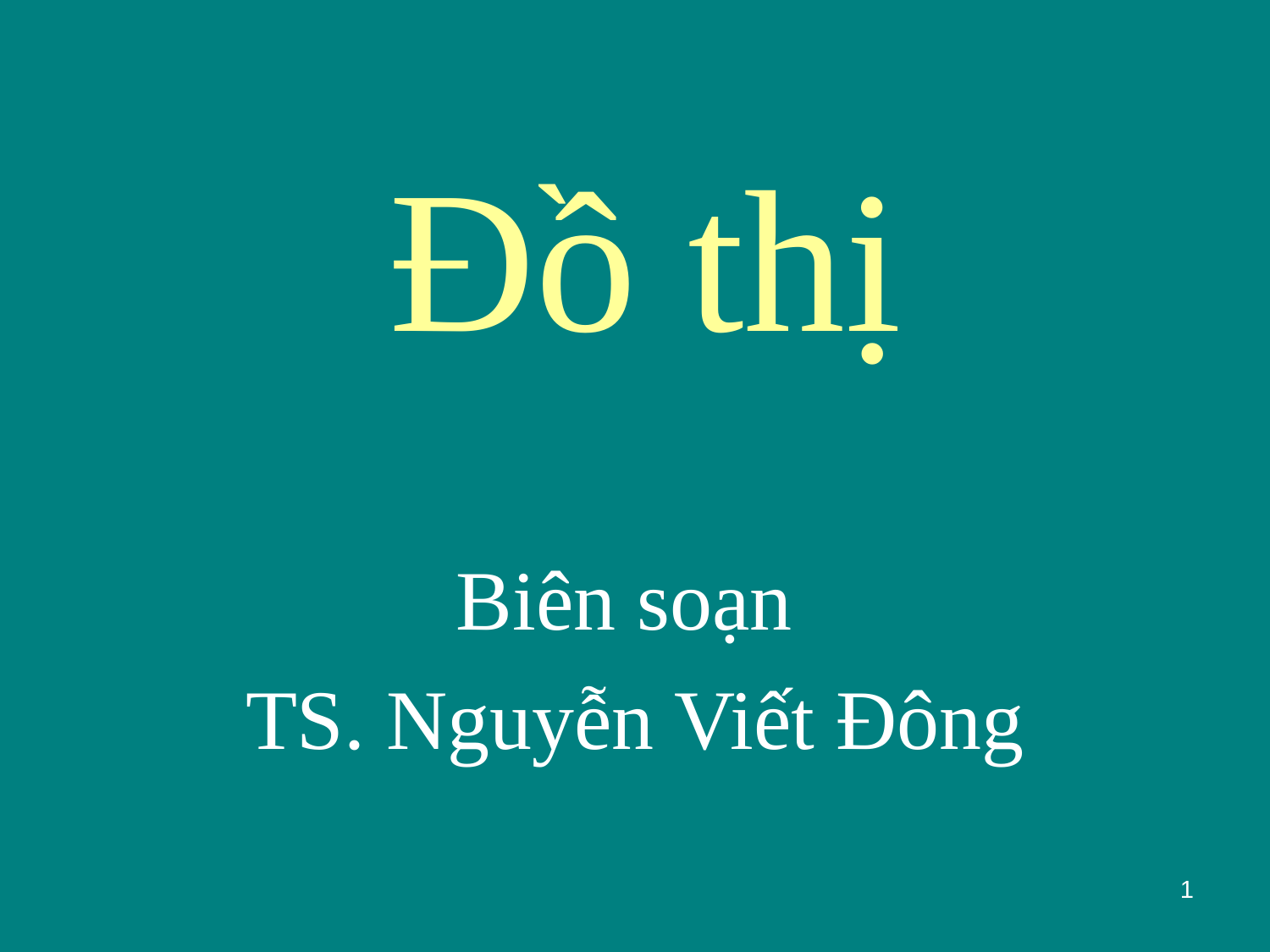

# Đồ thị
Biên soạn
TS. Nguyễn Viết Đông
1